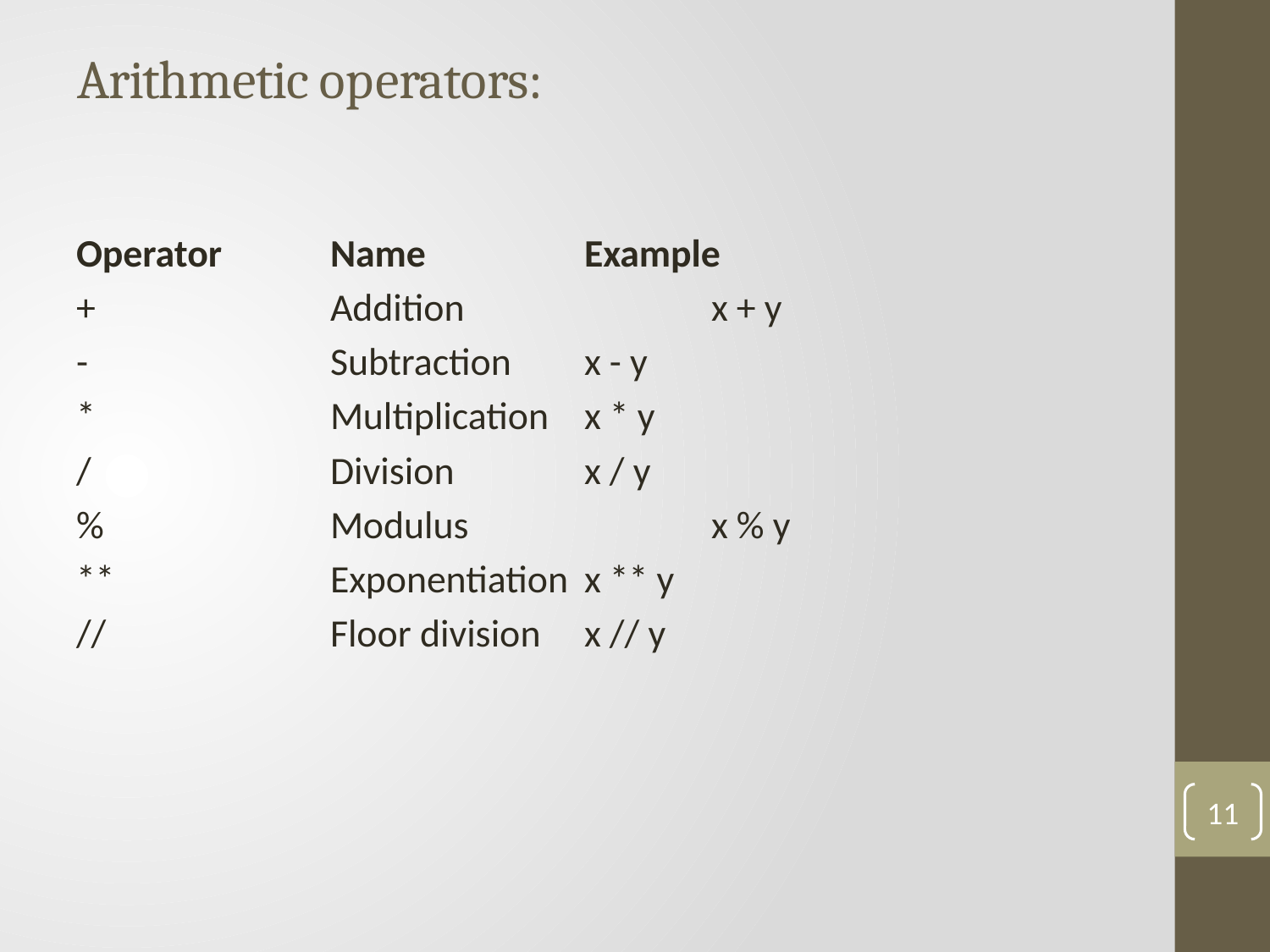

# Arithmetic operators:
Operator	Name		Example
+		Addition		x + y
-		Subtraction	x - y
*		Multiplication	x * y
/		Division		x / y
%		Modulus		x % y
**		Exponentiation	x ** y
//		Floor division	x // y
11